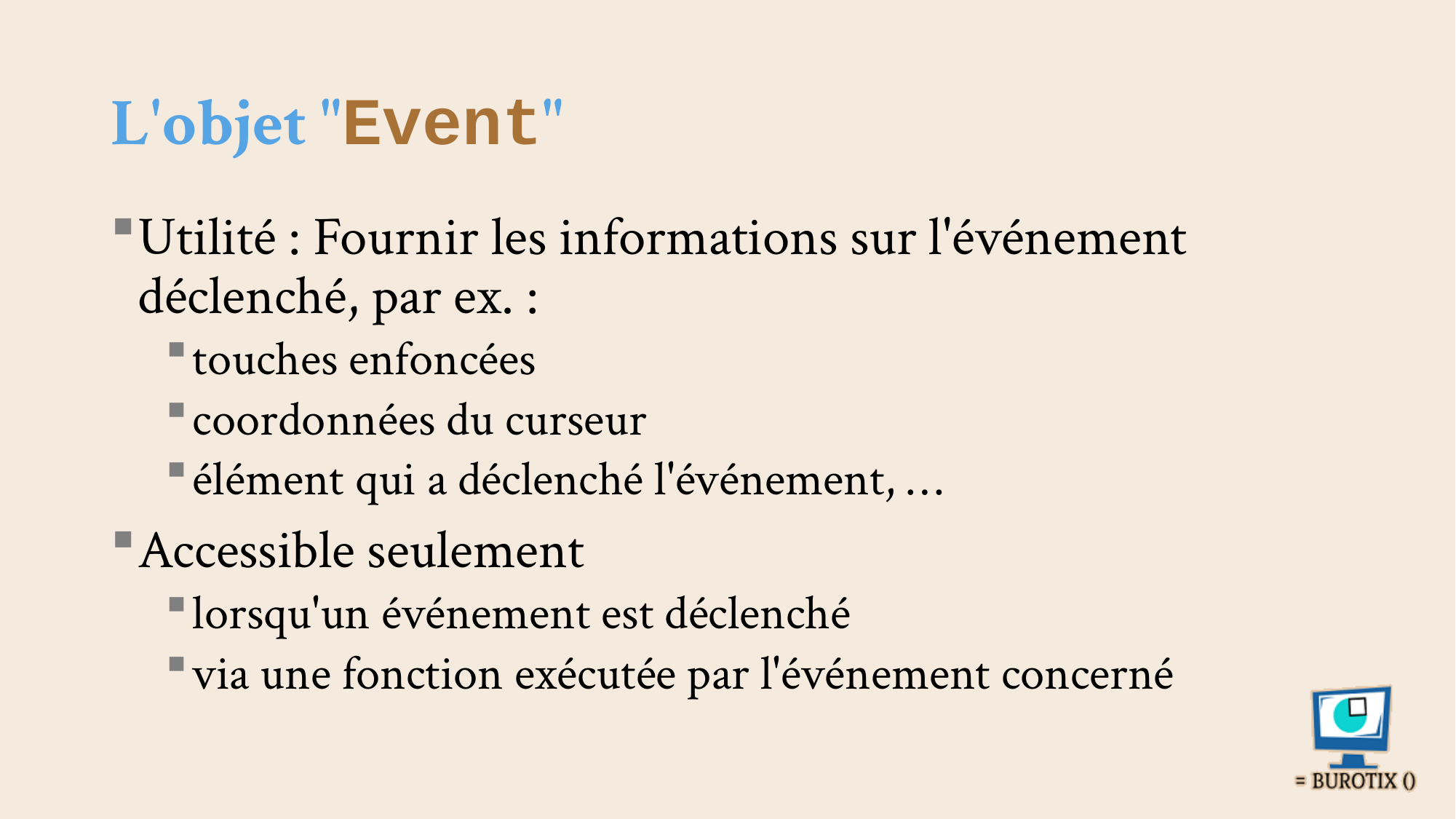

# L'objet "Event"
Utilité : Fournir les informations sur l'événement déclenché, par ex. :
touches enfoncées
coordonnées du curseur
élément qui a déclenché l'événement, …
Accessible seulement
lorsqu'un événement est déclenché
via une fonction exécutée par l'événement concerné